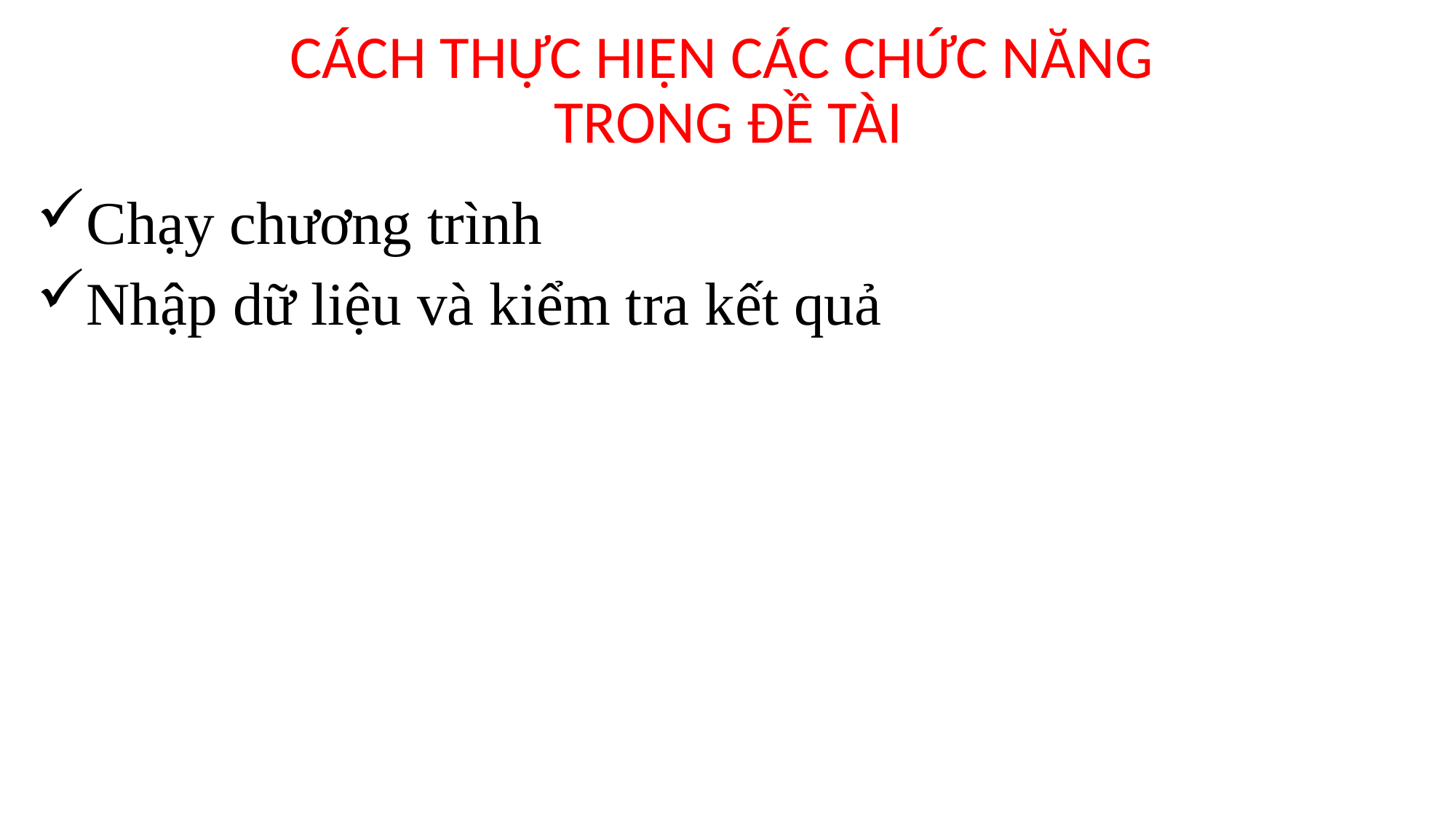

# CÁCH THỰC HIỆN CÁC CHỨC NĂNG TRONG ĐỀ TÀI
Chạy chương trình
Nhập dữ liệu và kiểm tra kết quả